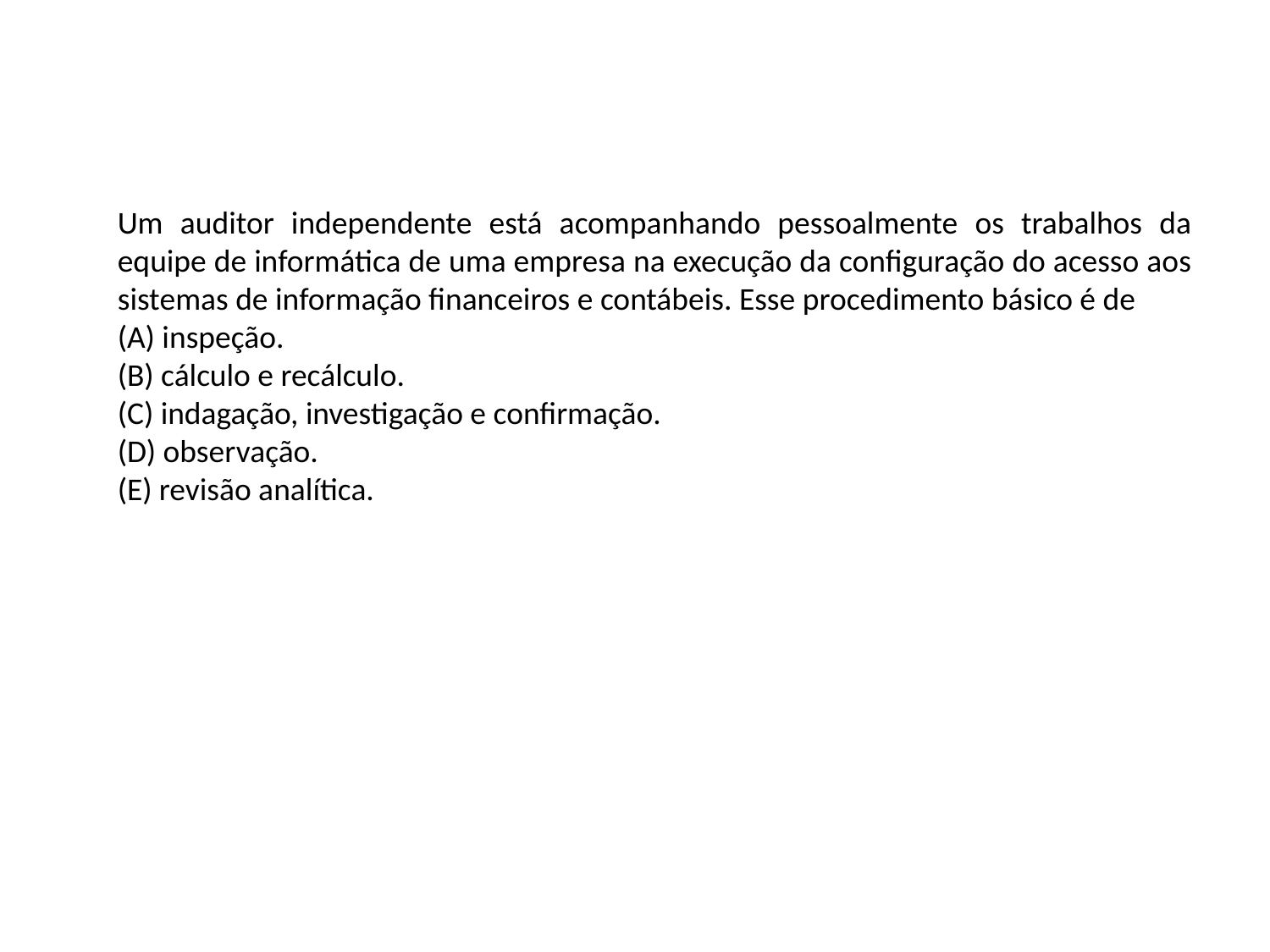

Um auditor independente está acompanhando pessoalmente os trabalhos da equipe de informática de uma empresa na execução da configuração do acesso aos sistemas de informação financeiros e contábeis. Esse procedimento básico é de
(A) inspeção.
(B) cálculo e recálculo.
(C) indagação, investigação e confirmação.
(D) observação.
(E) revisão analítica.